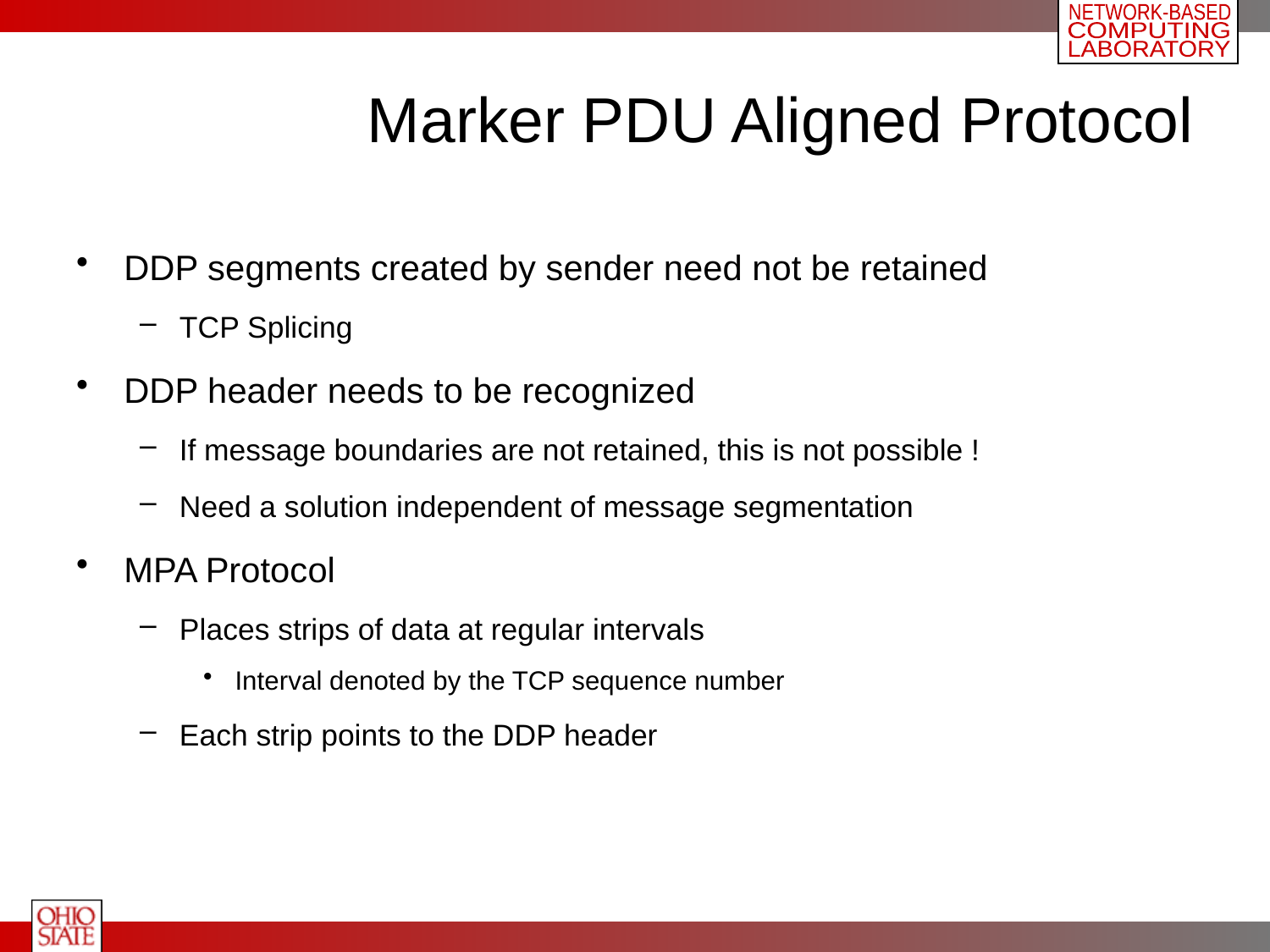

# Marker PDU Aligned Protocol
DDP segments created by sender need not be retained
TCP Splicing
DDP header needs to be recognized
If message boundaries are not retained, this is not possible !
Need a solution independent of message segmentation
MPA Protocol
Places strips of data at regular intervals
Interval denoted by the TCP sequence number
Each strip points to the DDP header